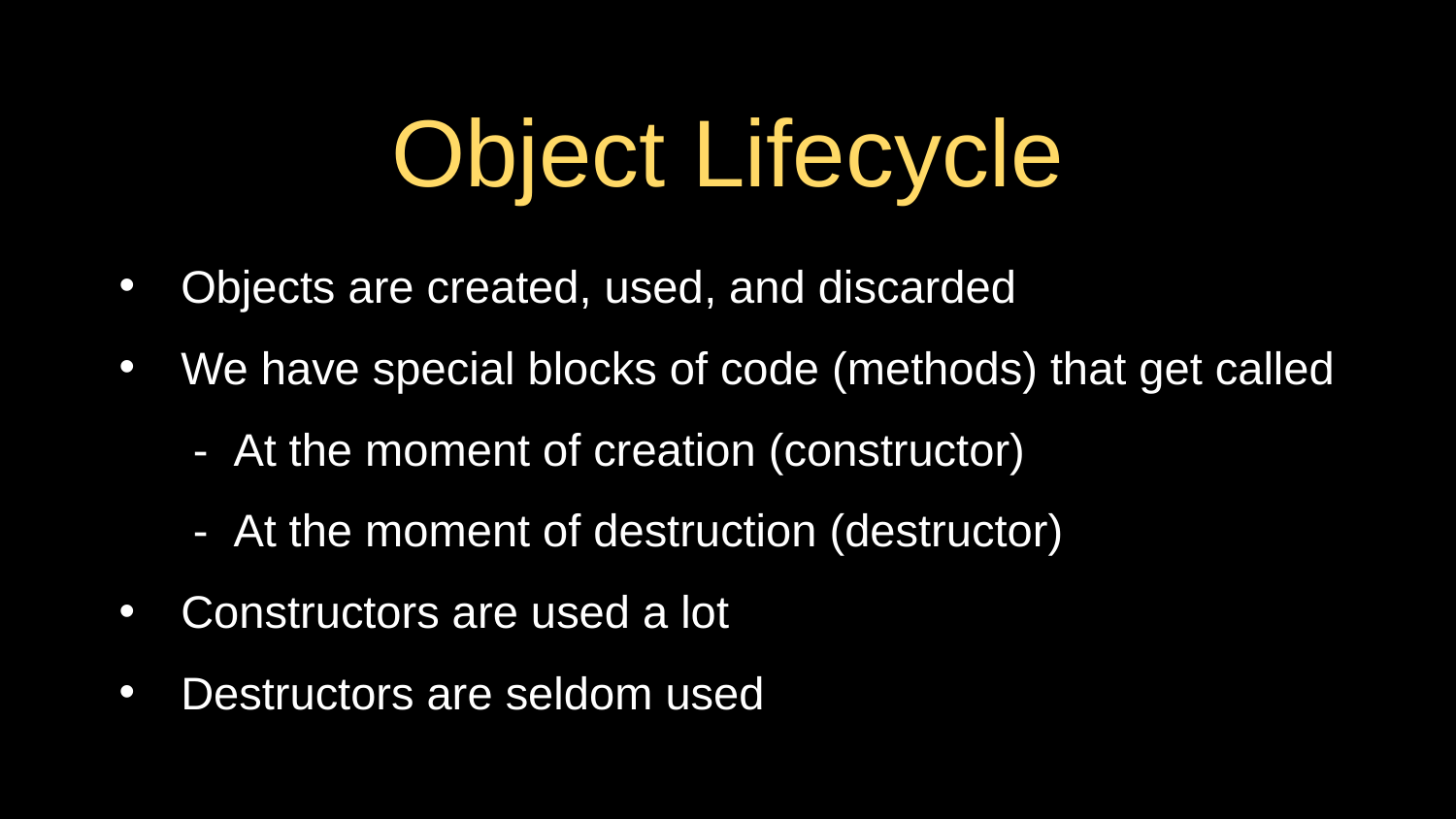

# Object Lifecycle
Objects are created, used, and discarded
We have special blocks of code (methods) that get called
-  At the moment of creation (constructor)
-  At the moment of destruction (destructor)
Constructors are used a lot
Destructors are seldom used